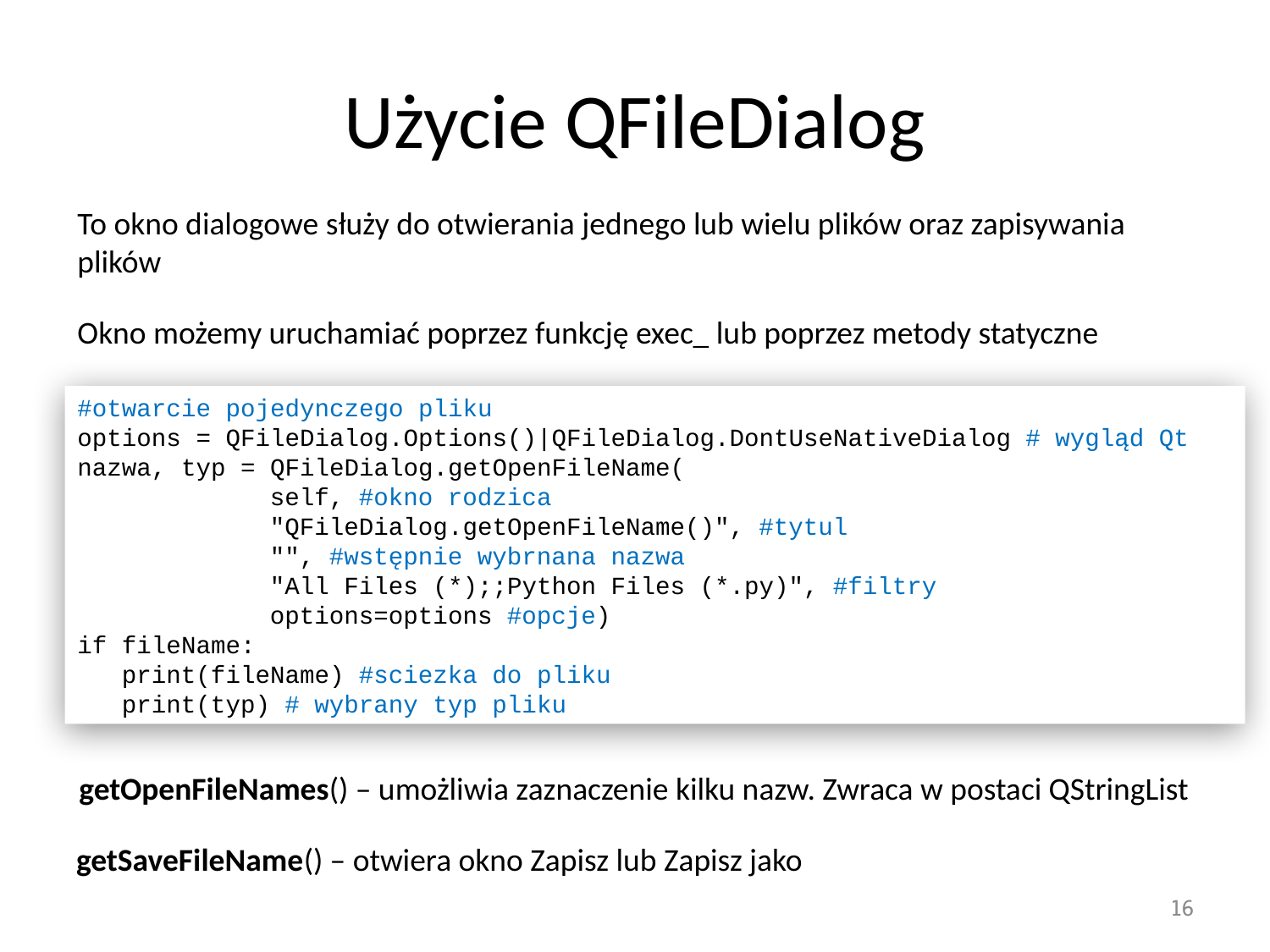

# Użycie QFileDialog
To okno dialogowe służy do otwierania jednego lub wielu plików oraz zapisywania plików
Okno możemy uruchamiać poprzez funkcję exec_ lub poprzez metody statyczne
#otwarcie pojedynczego pliku
options = QFileDialog.Options()|QFileDialog.DontUseNativeDialog # wygląd Qt
nazwa, typ = QFileDialog.getOpenFileName(
             self, #okno rodzica
             "QFileDialog.getOpenFileName()", #tytul
             "", #wstępnie wybrnana nazwa
             "All Files (*);;Python Files (*.py)", #filtry
             options=options #opcje)
if fileName:
   print(fileName) #sciezka do pliku
   print(typ) # wybrany typ pliku
getOpenFileNames() – umożliwia zaznaczenie kilku nazw. Zwraca w postaci QStringList
getSaveFileName() – otwiera okno Zapisz lub Zapisz jako
16